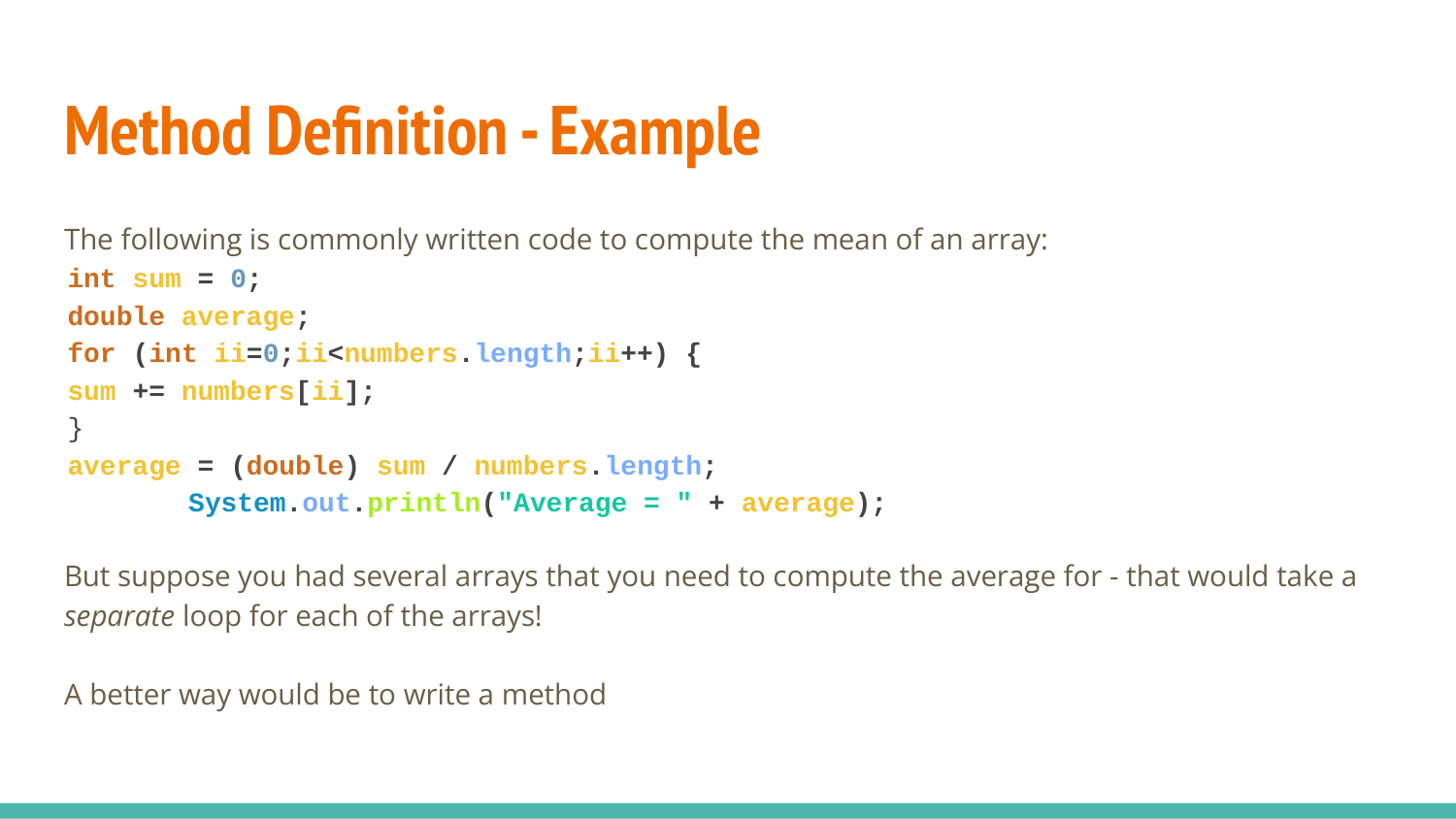

# Method Definition - Example
The following is commonly written code to compute the mean of an array:
		int sum = 0;
		double average;
		for (int ii=0;ii<numbers.length;ii++) {
			sum += numbers[ii];
		}
		average = (double) sum / numbers.length;
System.out.println("Average = " + average);

But suppose you had several arrays that you need to compute the average for - that would take a separate loop for each of the arrays!

A better way would be to write a method